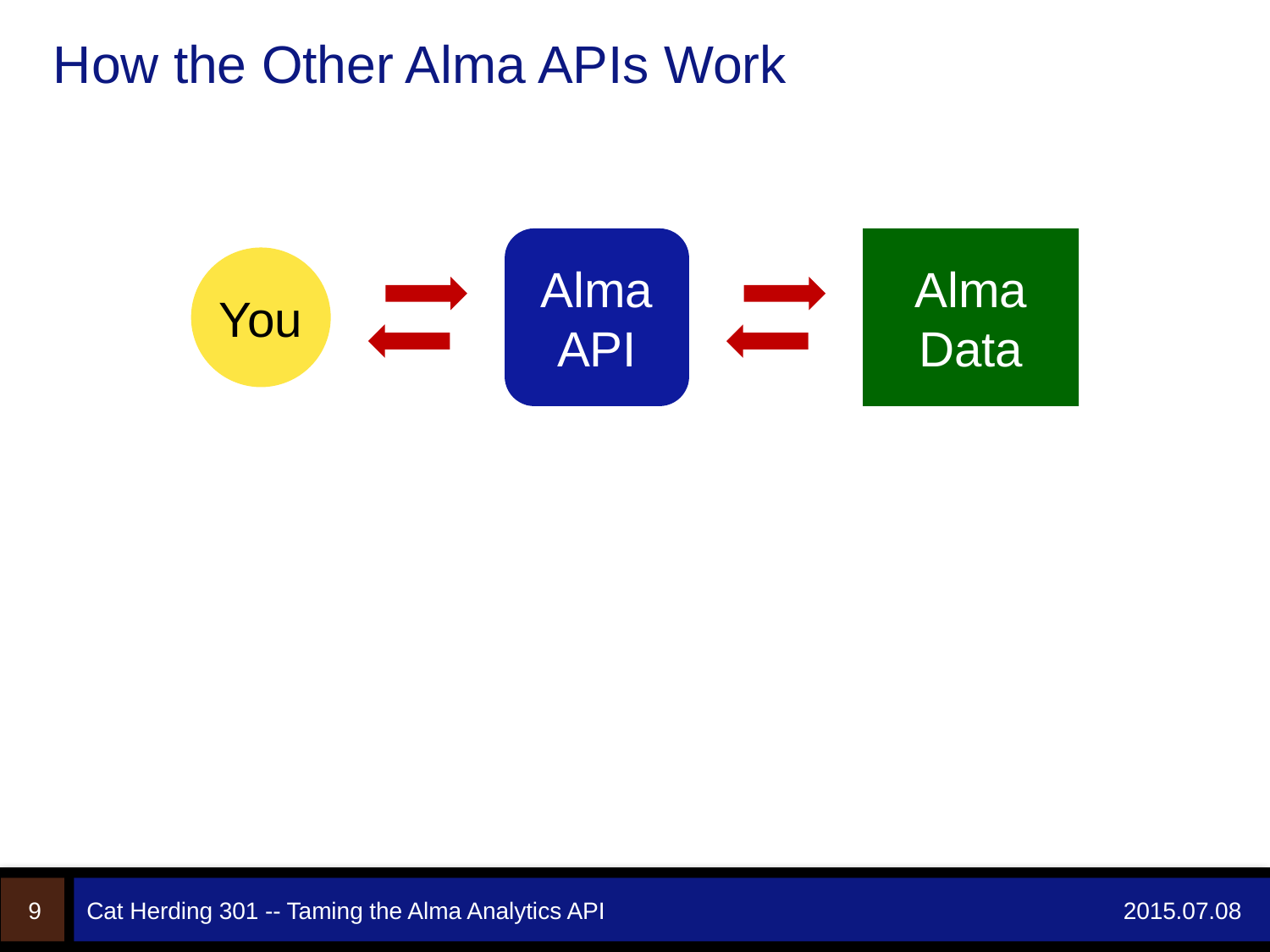

# How the Other Alma APIs Work
Alma
API
Alma
Data
You

9
Cat Herding 301 -- Taming the Alma Analytics API
2015.07.08